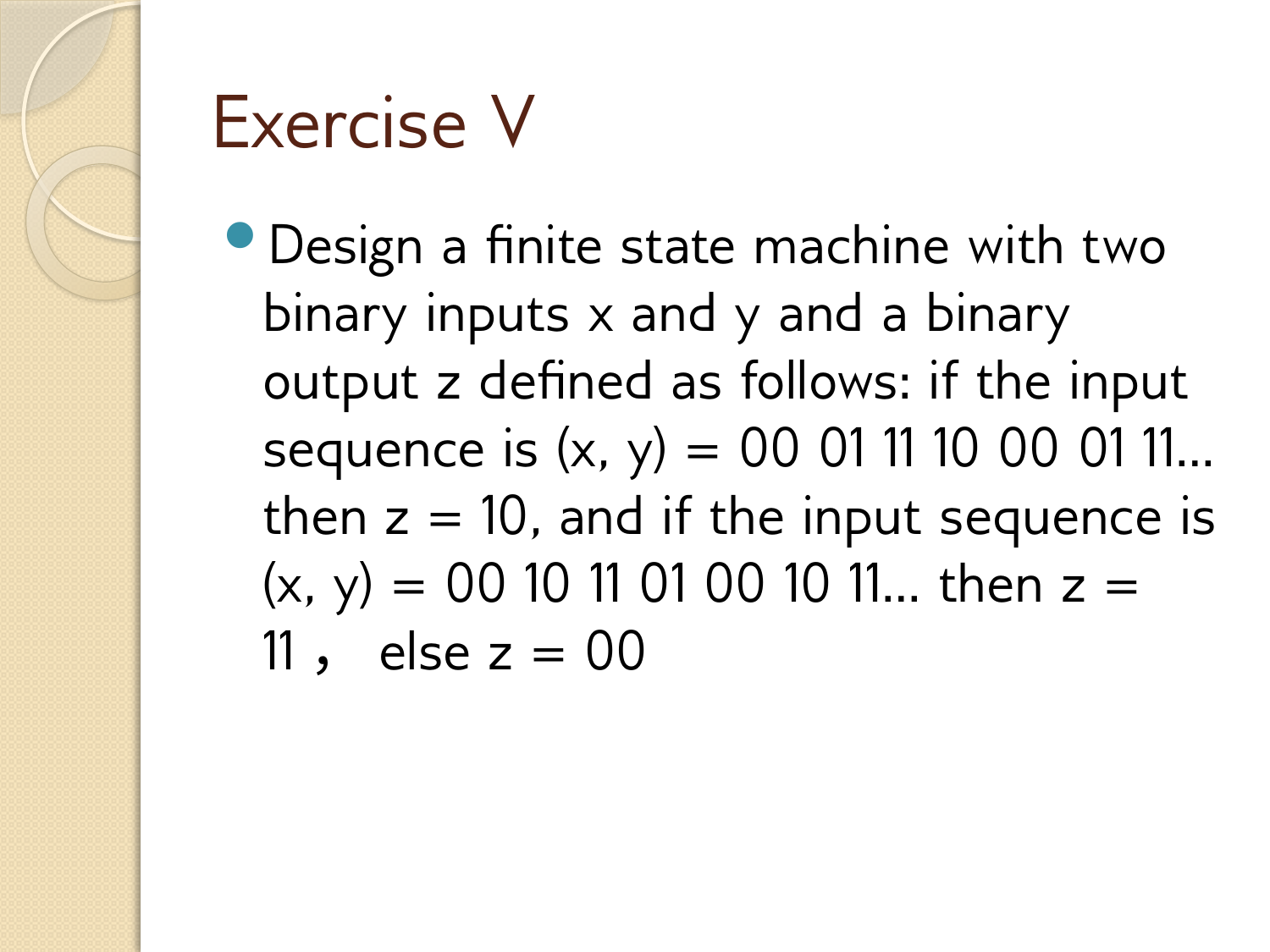

# Exercise V
Design a finite state machine with two binary inputs x and y and a binary output z defined as follows: if the input sequence is (x, y) = 00 01 11 10 00 01 11…then z = 10, and if the input sequence is (x, y) = 00 10 11 01 00 10 11… then z = 11，else z = 00